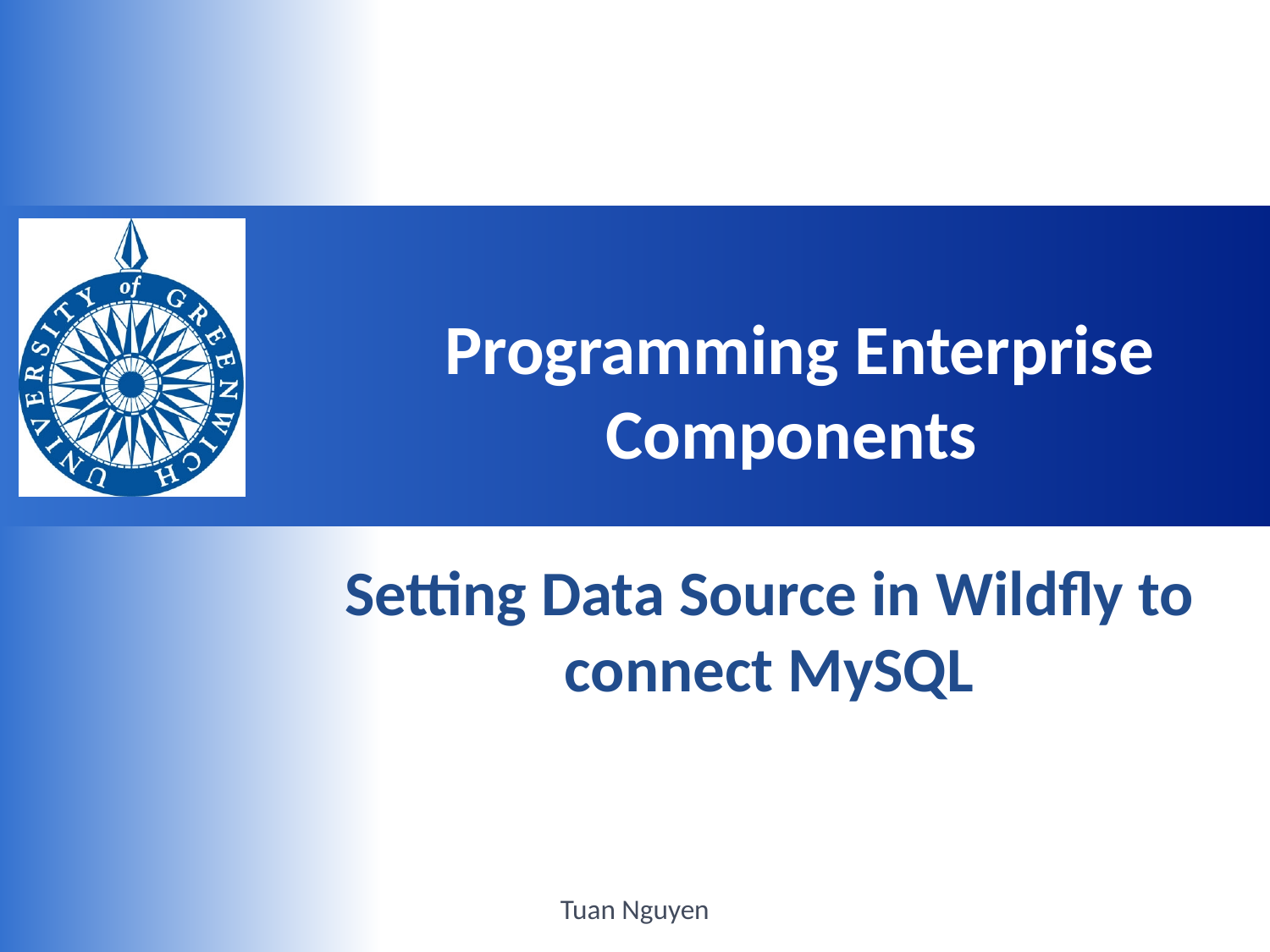

# Programming Enterprise Components
Setting Data Source in Wildfly to connect MySQL
Tuan Nguyen